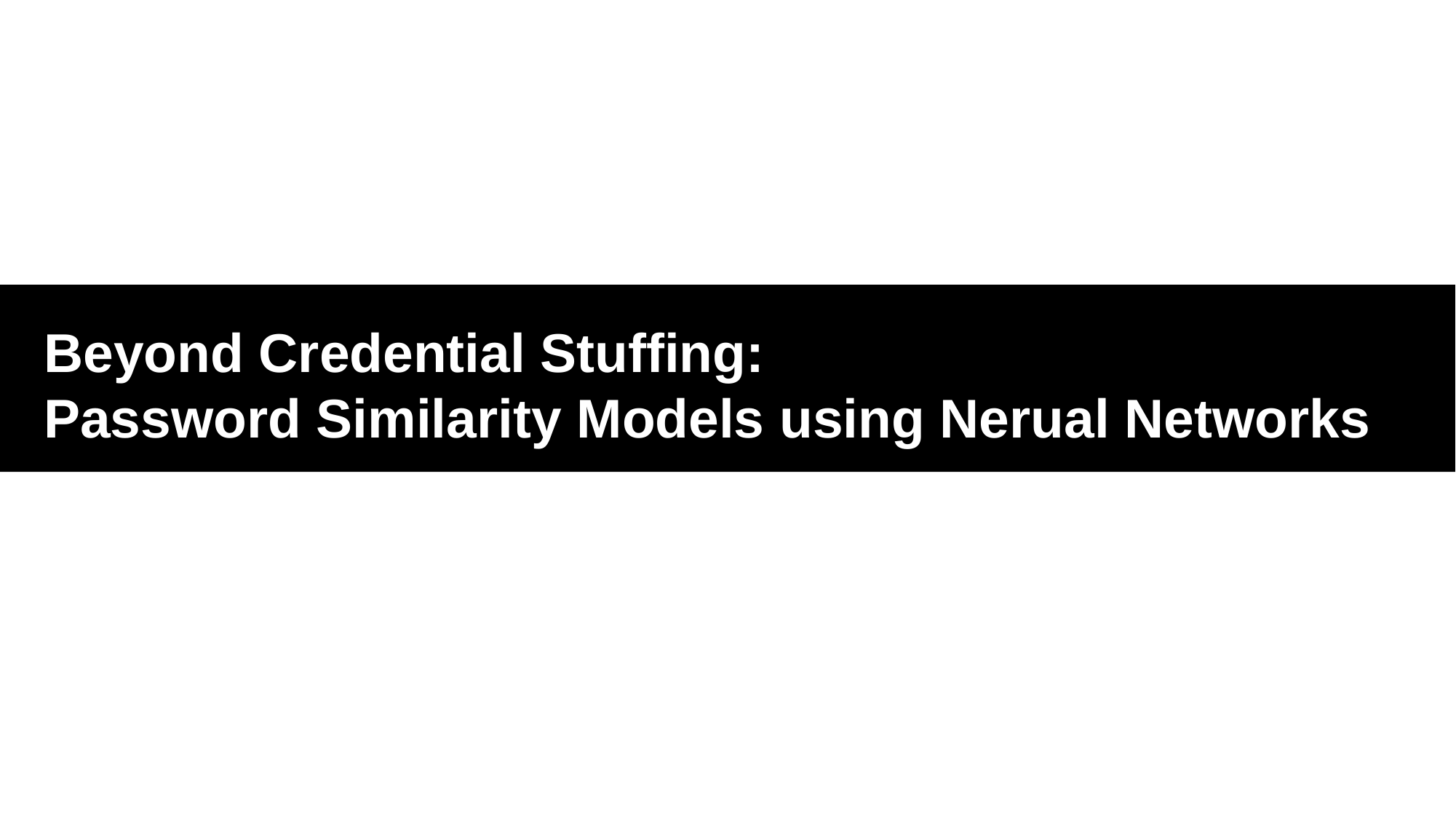

Beyond Credential Stuffing:
Password Similarity Models using Nerual Networks